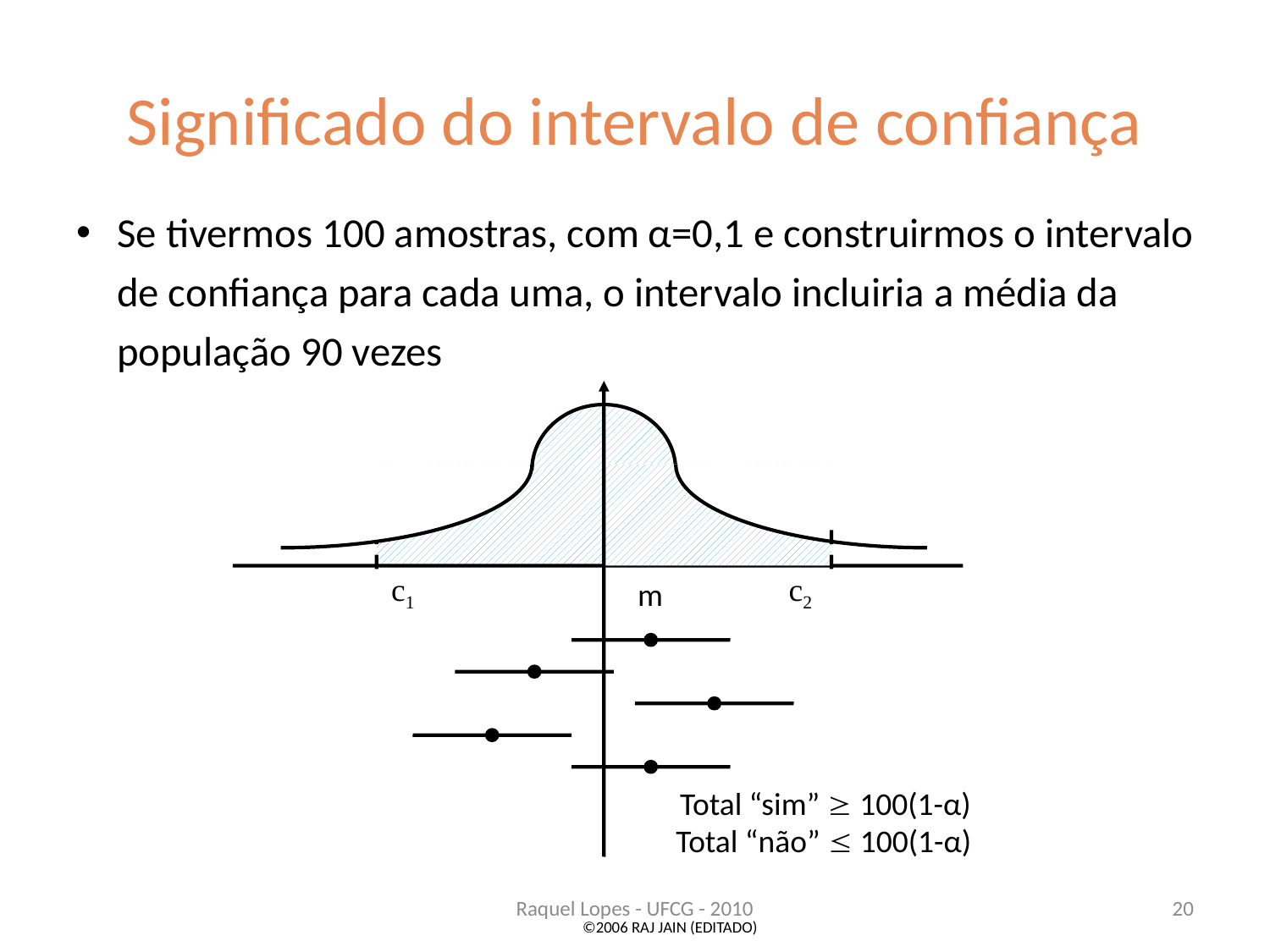

# Significado do intervalo de confiança
Se tivermos 100 amostras, com α=0,1 e construirmos o intervalo de confiança para cada uma, o intervalo incluiria a média da população 90 vezes

c1
c2

m

Total “sim” ≥ 100(1-α)
Total “não” ≤ 100(1-α)
Raquel Lopes - UFCG - 2010
20
©2006 Raj Jain (editado)